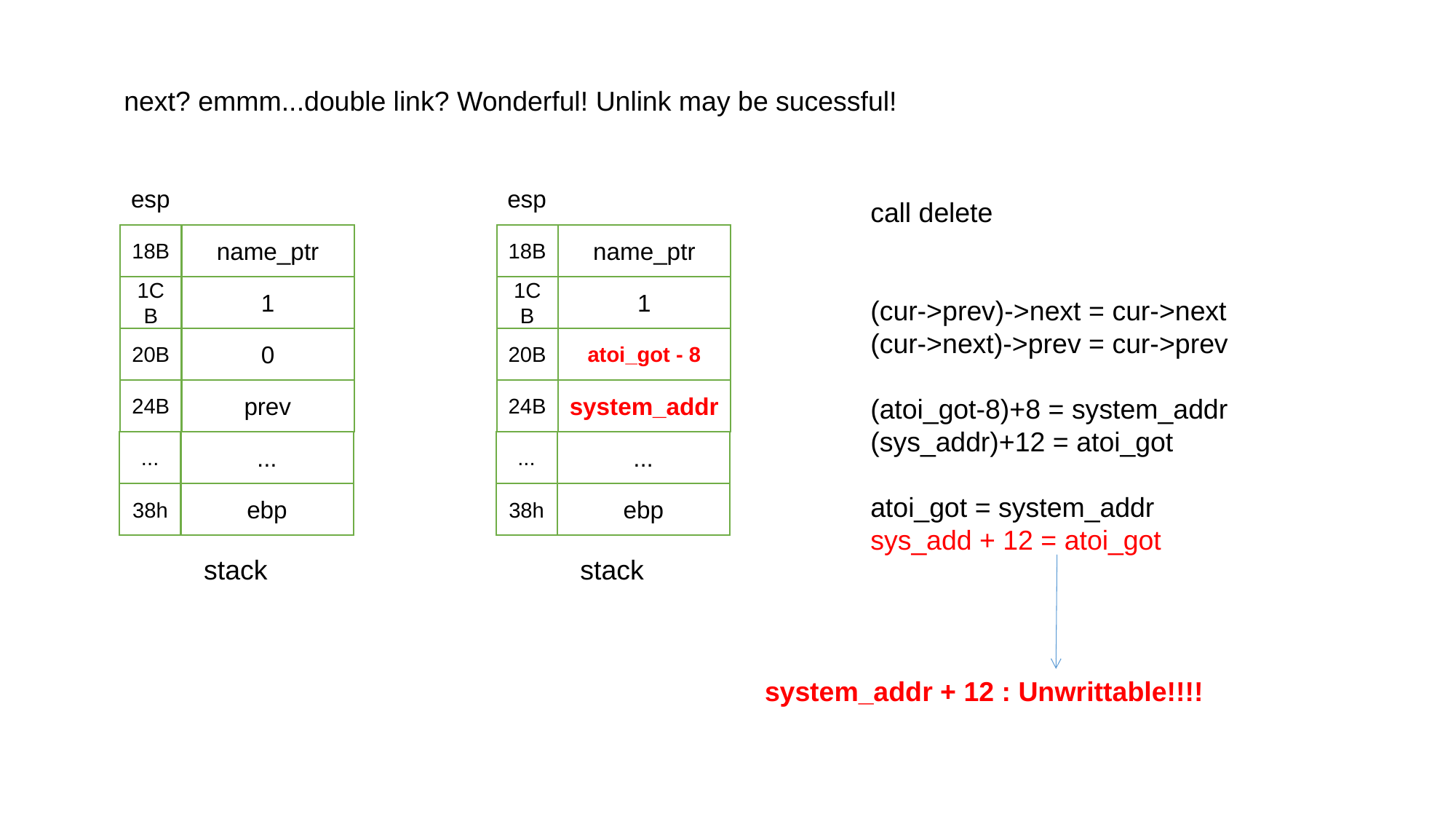

next? emmm...double link? Wonderful! Unlink may be sucessful!
esp
18B
name_ptr
1CB
1
20B
0
24B
prev
...
...
38h
ebp
stack
esp
18B
name_ptr
1CB
1
20B
atoi_got - 8
24B
system_addr
...
...
38h
ebp
stack
call delete

(cur->prev)->next = cur->next
(cur->next)->prev = cur->prev

(atoi_got-8)+8 = system_addr
(sys_addr)+12 = atoi_got

atoi_got = system_addr
sys_add + 12 = atoi_got
system_addr + 12 : Unwrittable!!!!